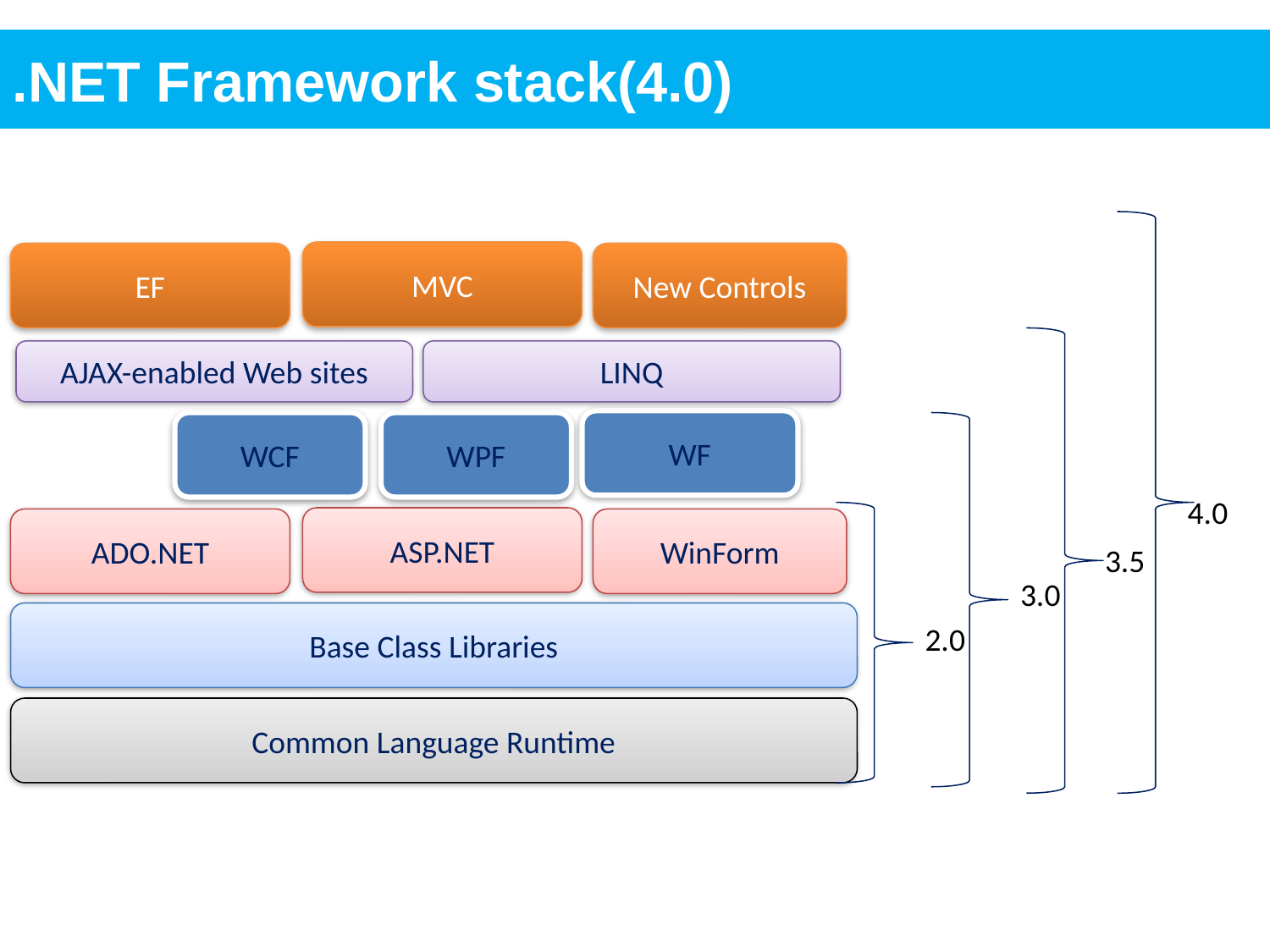

.NET Framework stack(4.0)

MVC
EF
New Controls

AJAX-enabled Web sites
LINQ
WF
WCF
WPF

4.0

ASP.NET
ADO.NET
WinForm
3.5
3.0
Base Class Libraries
2.0
Common Language Runtime